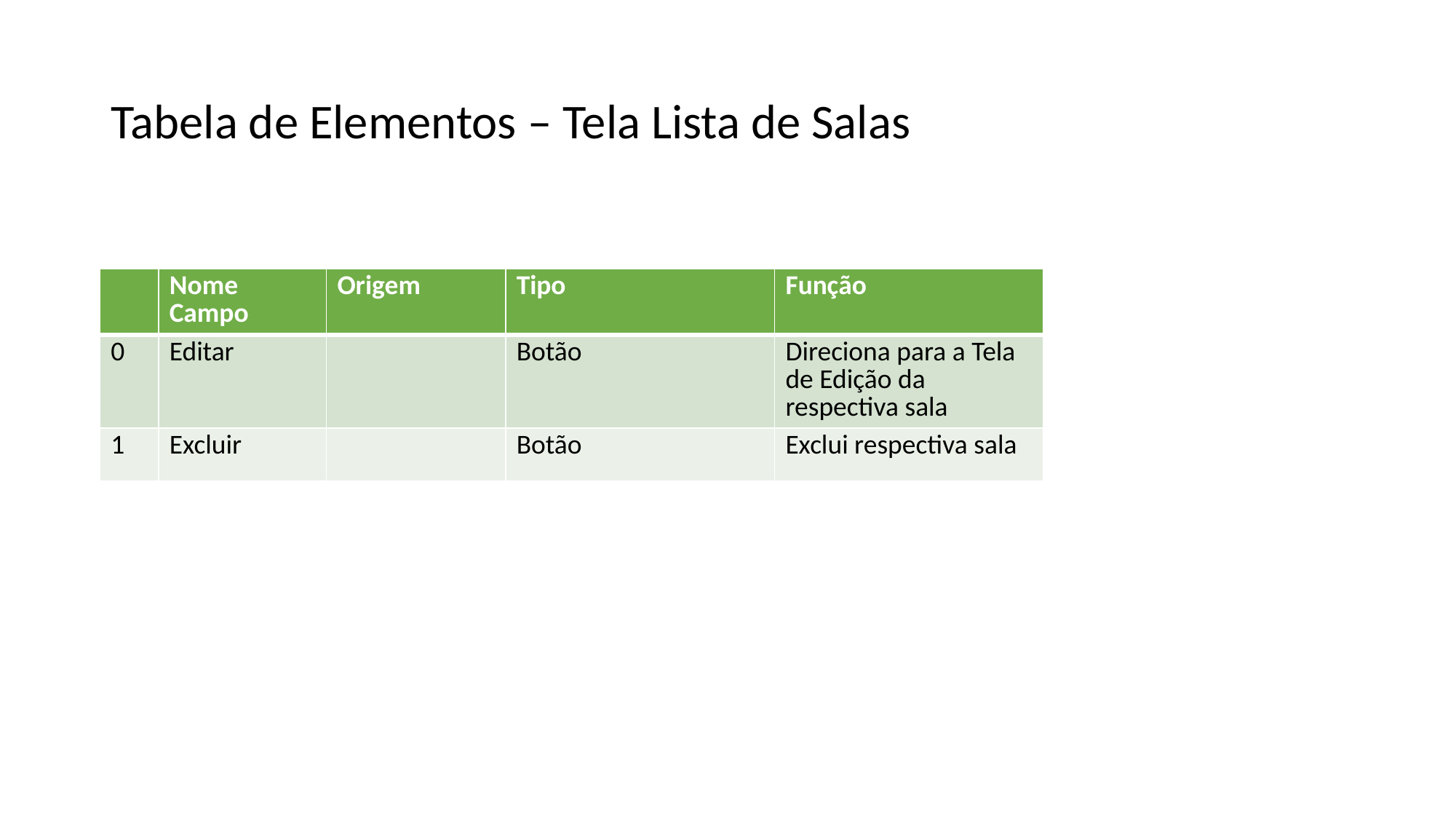

# Tabela de Elementos – Tela Lista de Salas
|  | Nome Campo | Origem | Tipo | Função |
| --- | --- | --- | --- | --- |
| 0 | Editar |  | Botão | Direciona para a Tela de Edição da respectiva sala |
| 1 | Excluir |  | Botão | Exclui respectiva sala |